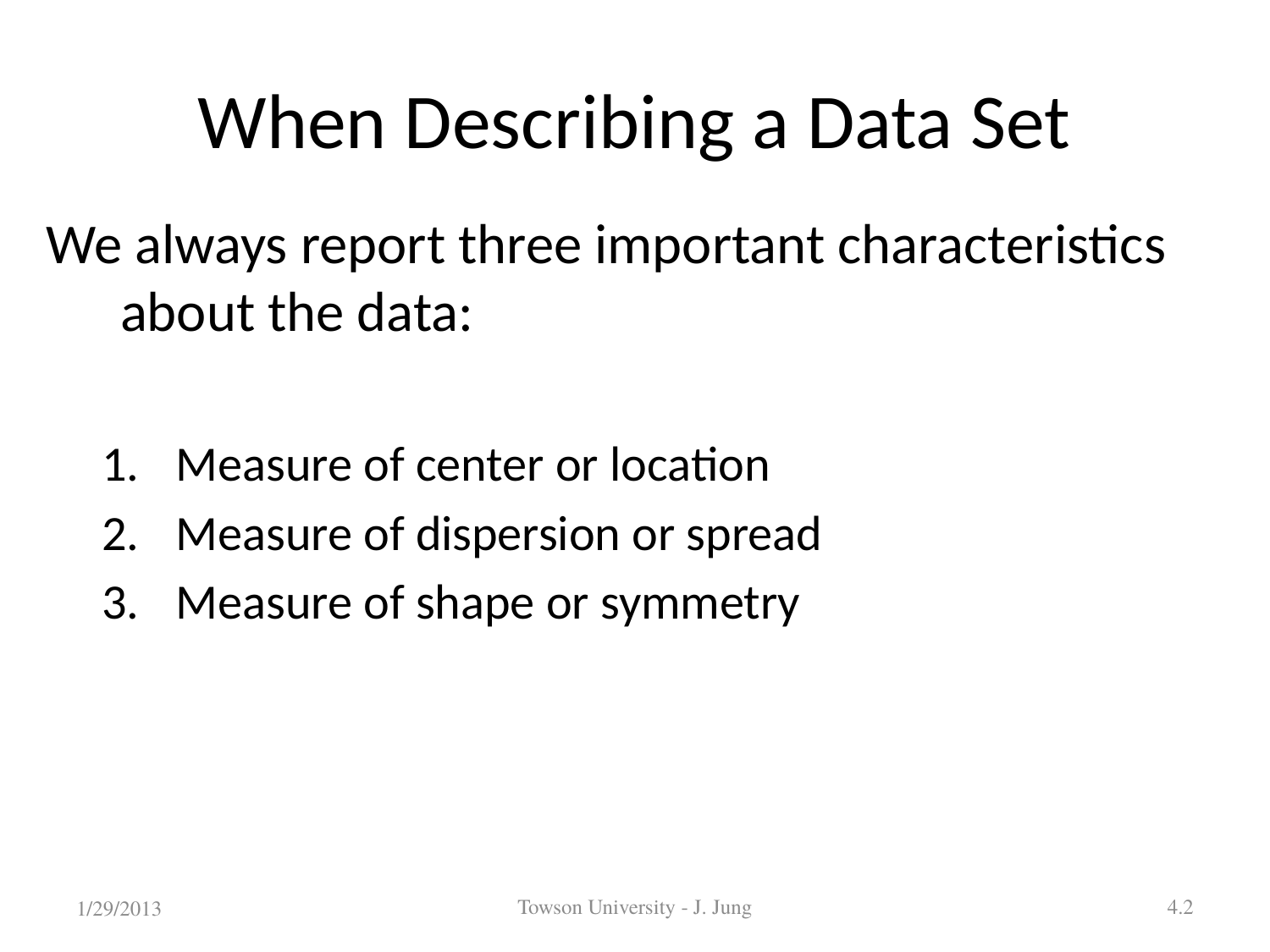

# When Describing a Data Set
We always report three important characteristics about the data:

Measure of center or location
Measure of dispersion or spread
Measure of shape or symmetry
1/29/2013
Towson University - J. Jung
4.2